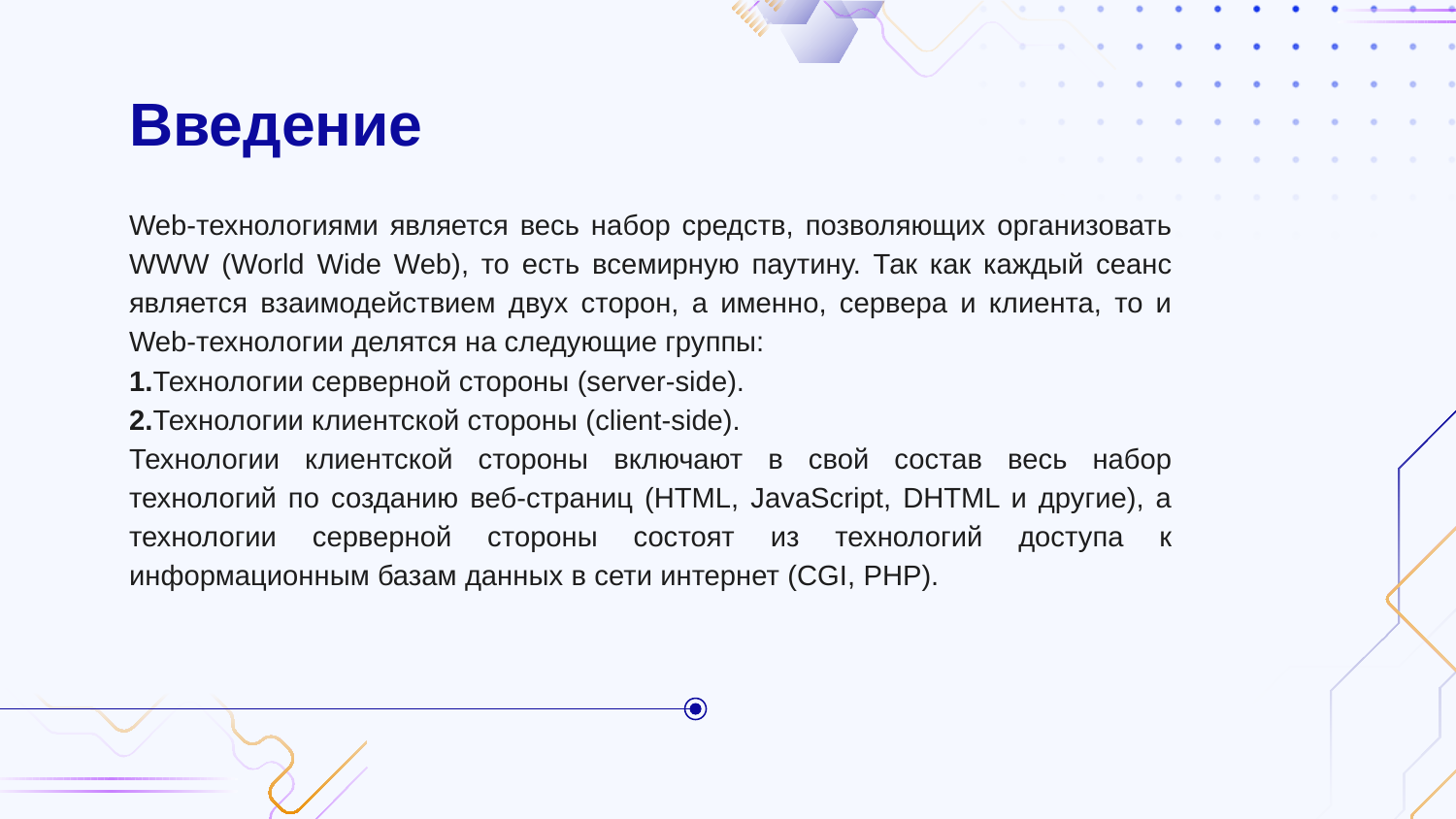

# Введение
Web-технологиями является весь набор средств, позволяющих организовать WWW (World Wide Web), то есть всемирную паутину. Так как каждый сеанс является взаимодействием двух сторон, а именно, сервера и клиента, то и Web-технологии делятся на следующие группы:
1.Технологии серверной стороны (server-side).
2.Технологии клиентской стороны (client-side).
Технологии клиентской стороны включают в свой состав весь набор технологий по созданию веб-страниц (HTML, JavaScript, DHTML и другие), а технологии серверной стороны состоят из технологий доступа к информационным базам данных в сети интернет (CGI, PHP).